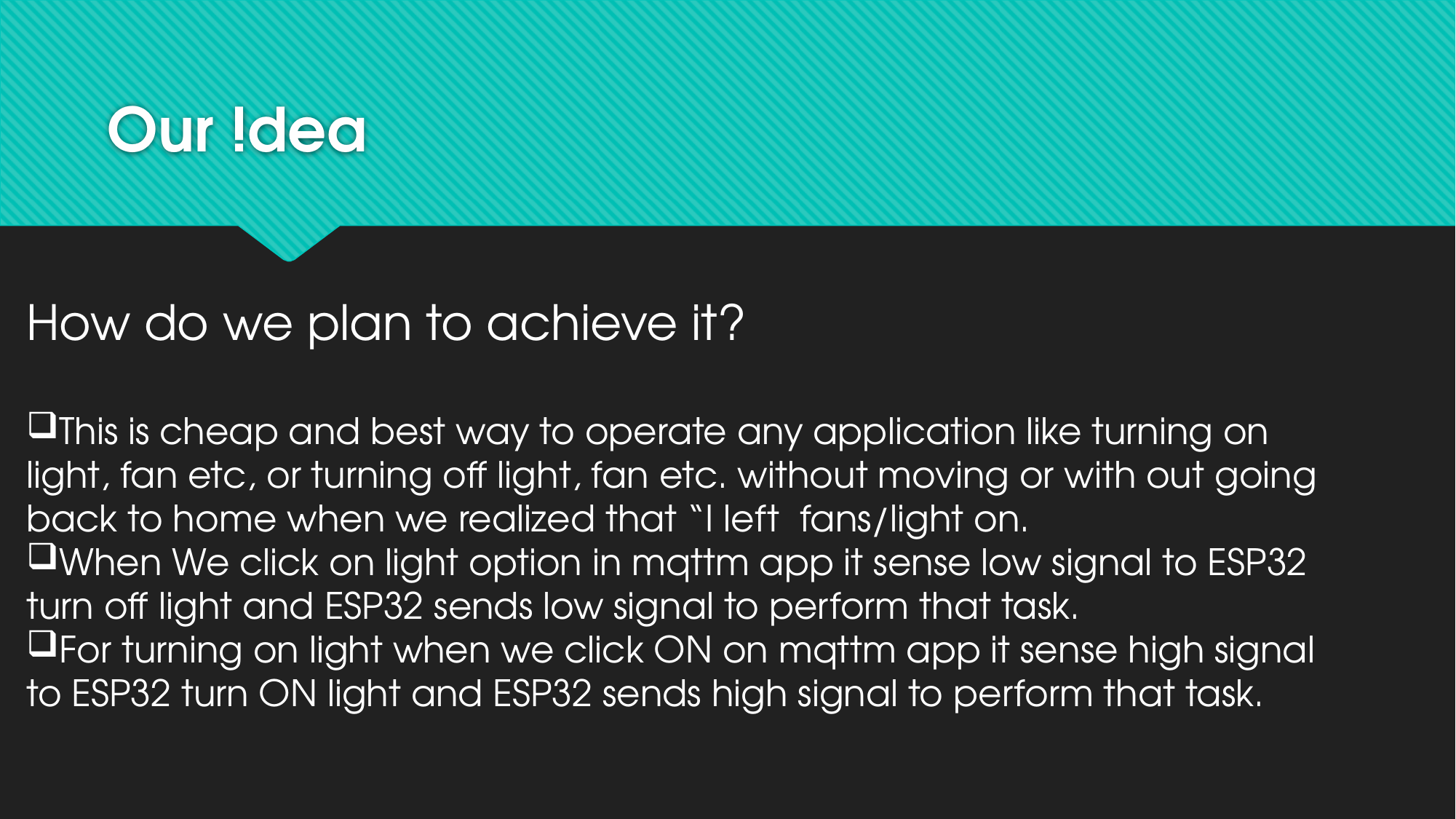

How do we plan to achieve it?

This is cheap and best way to operate any application like turning on light, fan etc, or turning off light, fan etc. without moving or with out going back to home when we realized that “I left  fans/light on.
When We click on light option in mqttm app it sense low signal to ESP32 turn off light and ESP32 sends low signal to perform that task.
For turning on light when we click ON on mqttm app it sense high signal to ESP32 turn ON light and ESP32 sends high signal to perform that task.

# Our !dea